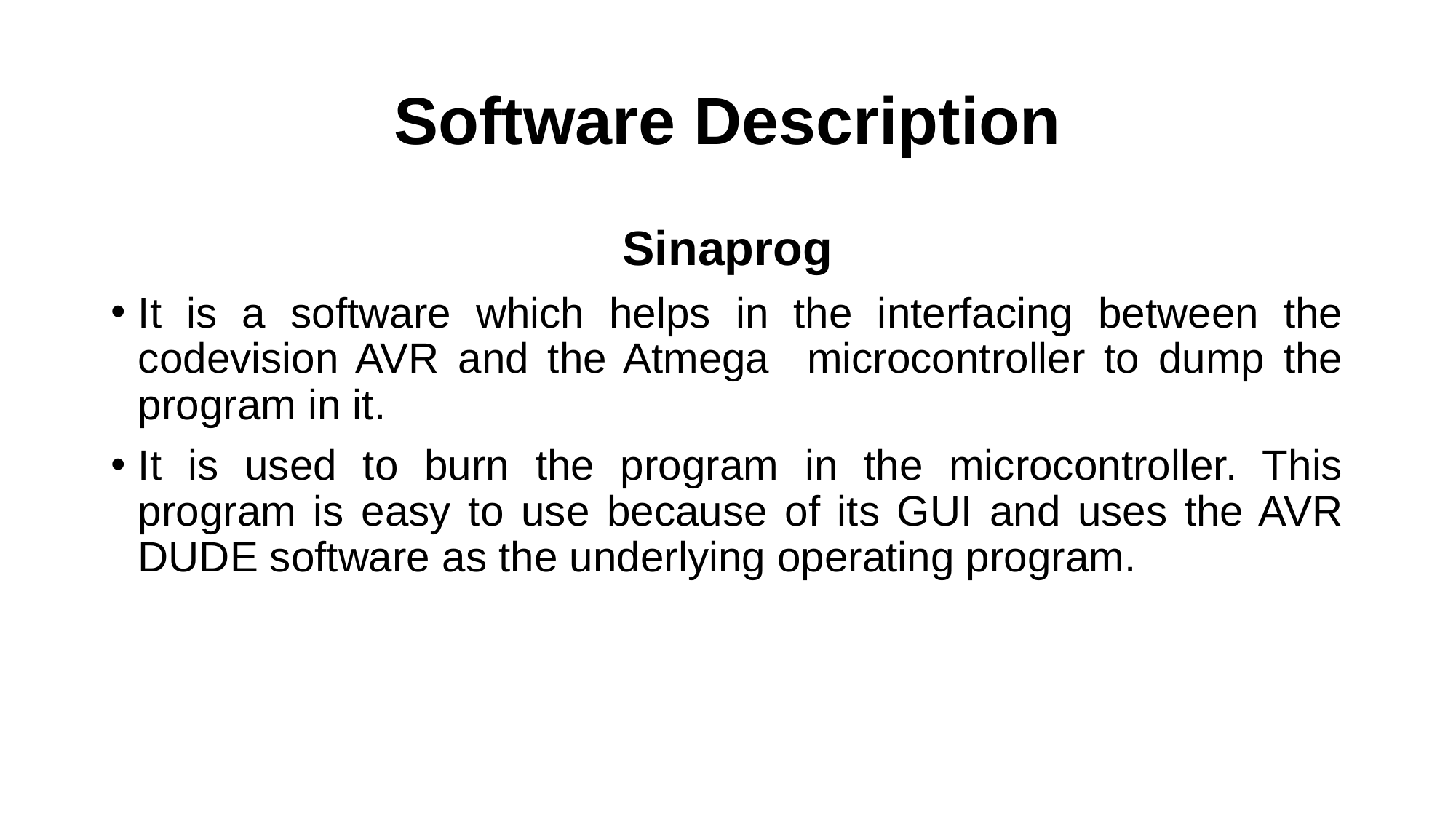

# Software Description
Sinaprog
It is a software which helps in the interfacing between the codevision AVR and the Atmega  microcontroller to dump the program in it.
It is used to burn the program in the microcontroller. This program is easy to use because of its GUI and uses the AVR DUDE software as the underlying operating program.